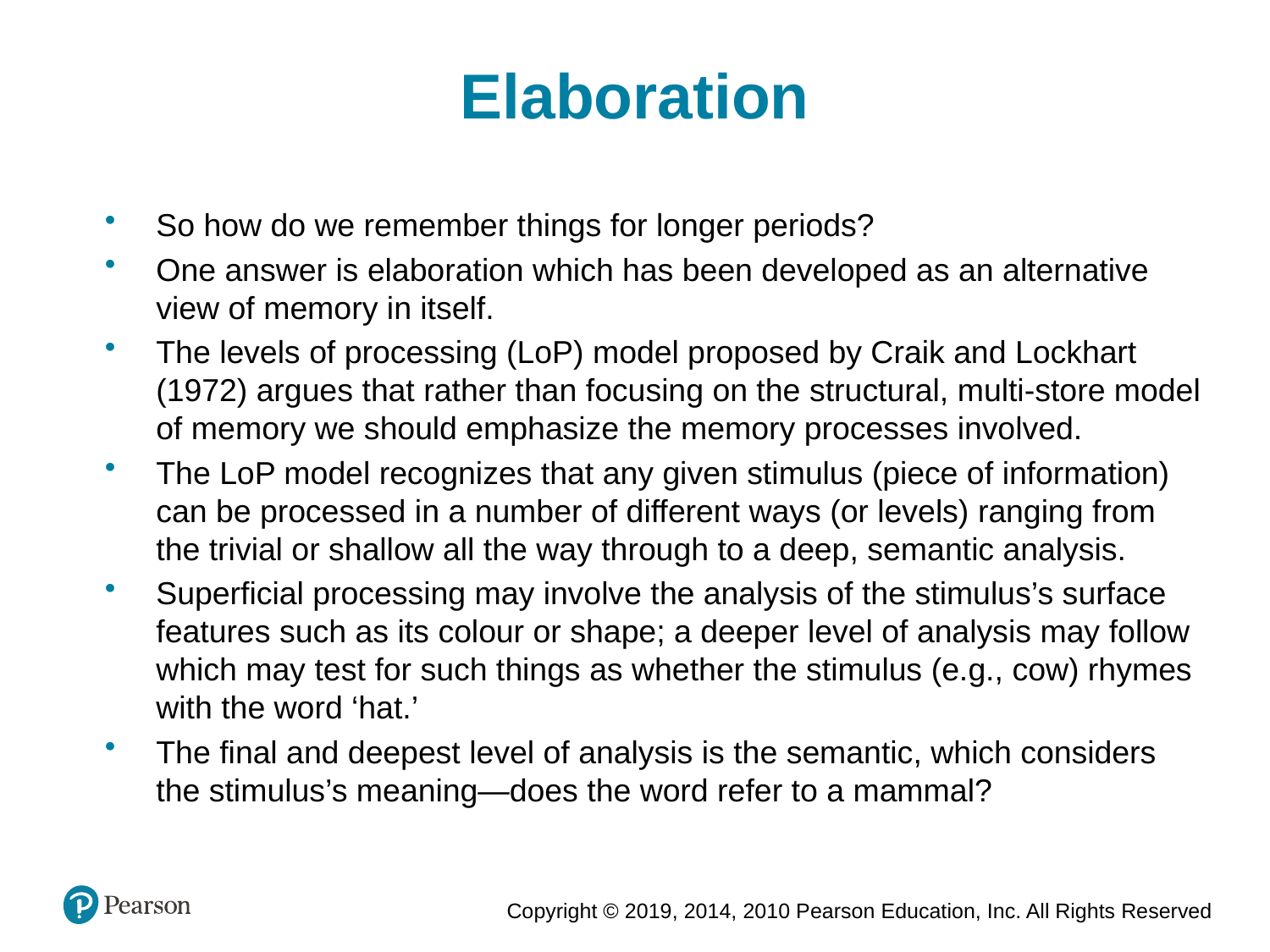

Elaboration
So how do we remember things for longer periods?
One answer is elaboration which has been developed as an alternative view of memory in itself.
The levels of processing (LoP) model proposed by Craik and Lockhart (1972) argues that rather than focusing on the structural, multi-store model of memory we should emphasize the memory processes involved.
The LoP model recognizes that any given stimulus (piece of information) can be processed in a number of different ways (or levels) ranging from the trivial or shallow all the way through to a deep, semantic analysis.
Superficial processing may involve the analysis of the stimulus’s surface features such as its colour or shape; a deeper level of analysis may follow which may test for such things as whether the stimulus (e.g., cow) rhymes with the word ‘hat.’
The final and deepest level of analysis is the semantic, which considers the stimulus’s meaning—does the word refer to a mammal?